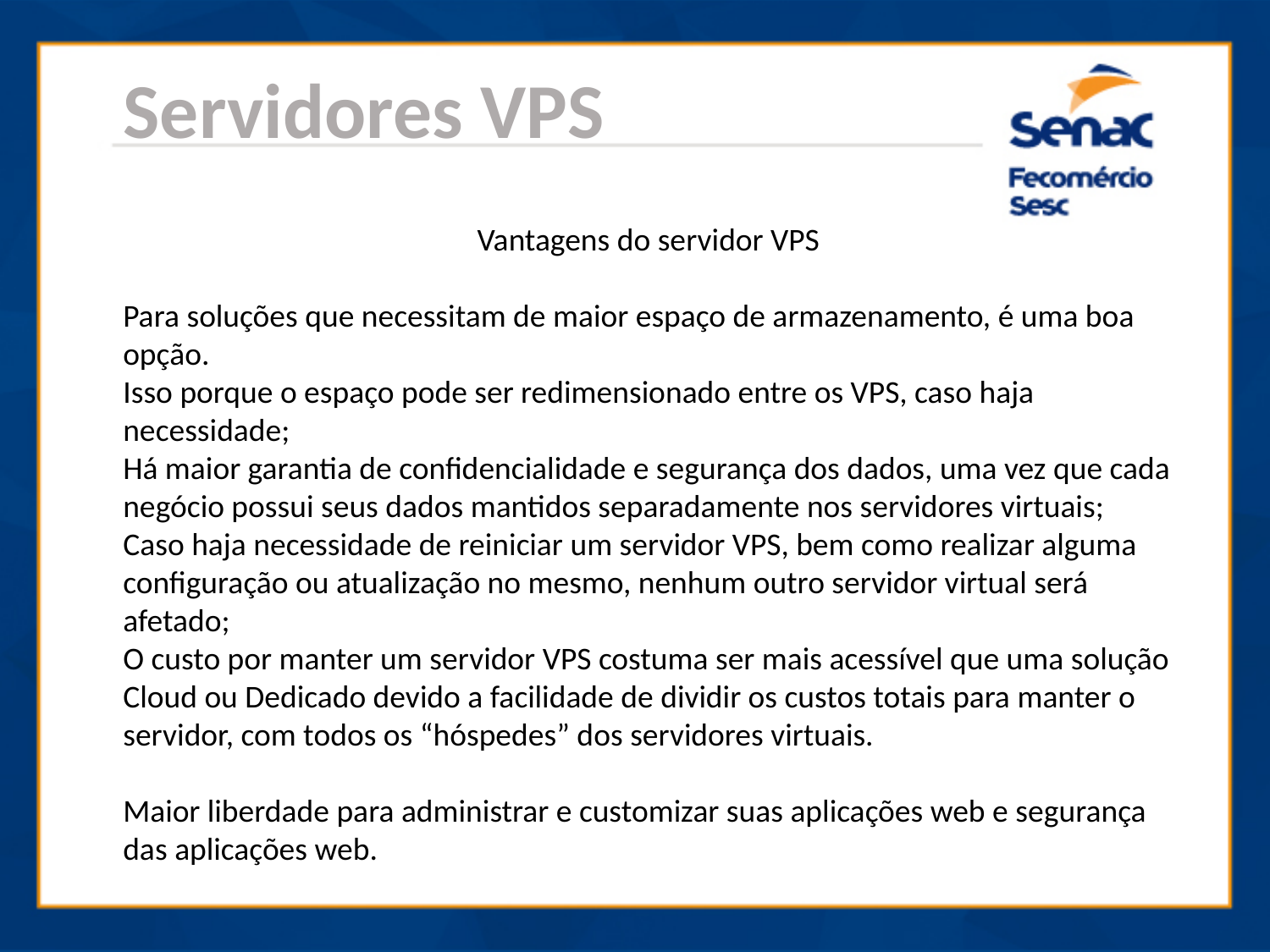

Servidores VPS
Vantagens do servidor VPS

Para soluções que necessitam de maior espaço de armazenamento, é uma boa opção.
Isso porque o espaço pode ser redimensionado entre os VPS, caso haja necessidade;
Há maior garantia de confidencialidade e segurança dos dados, uma vez que cada negócio possui seus dados mantidos separadamente nos servidores virtuais;
Caso haja necessidade de reiniciar um servidor VPS, bem como realizar alguma configuração ou atualização no mesmo, nenhum outro servidor virtual será afetado;
O custo por manter um servidor VPS costuma ser mais acessível que uma solução Cloud ou Dedicado devido a facilidade de dividir os custos totais para manter o servidor, com todos os “hóspedes” dos servidores virtuais.

Maior liberdade para administrar e customizar suas aplicações web e segurança das aplicações web.